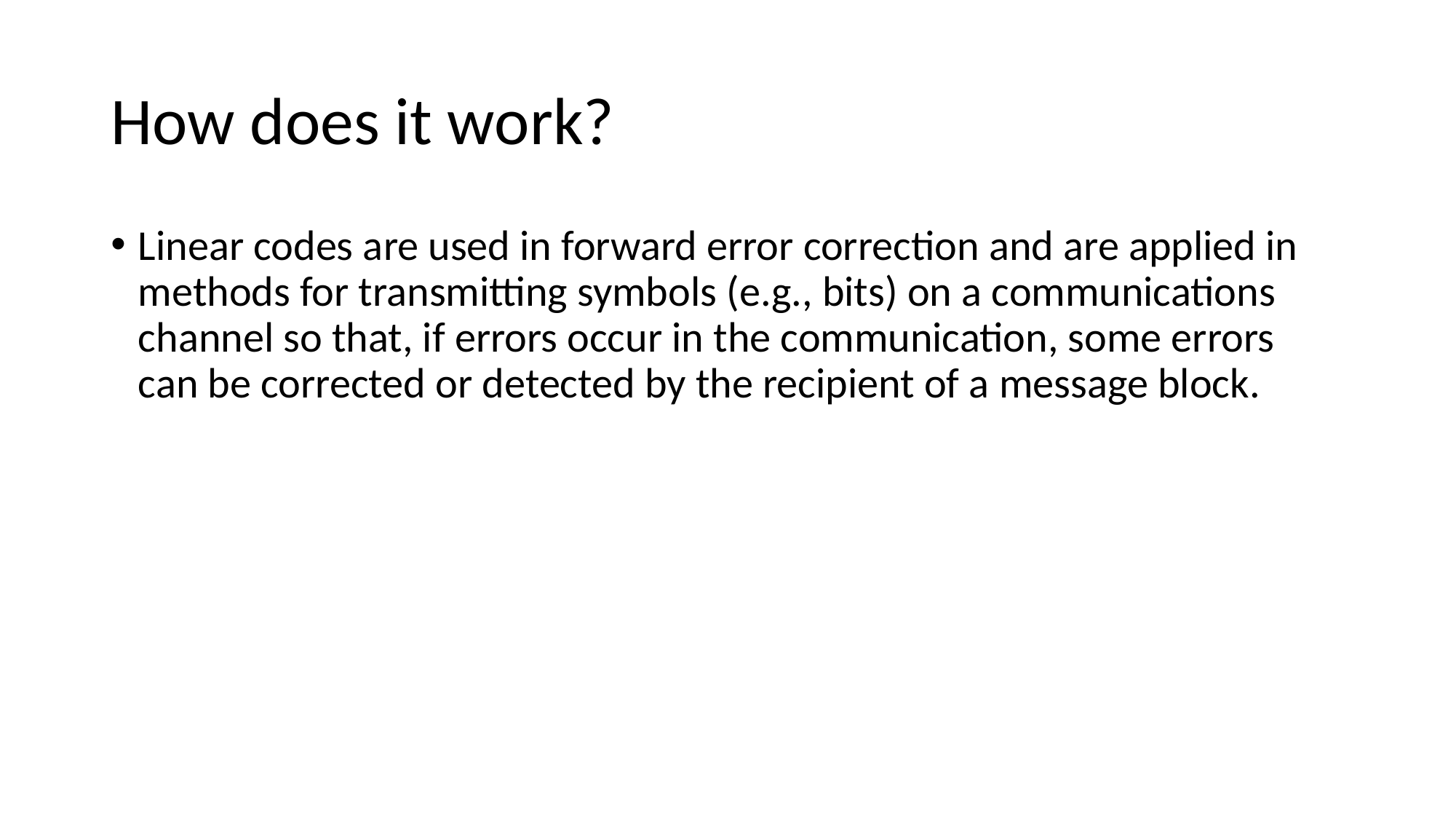

# How does it work?
Linear codes are used in forward error correction and are applied in methods for transmitting symbols (e.g., bits) on a communications channel so that, if errors occur in the communication, some errors can be corrected or detected by the recipient of a message block.